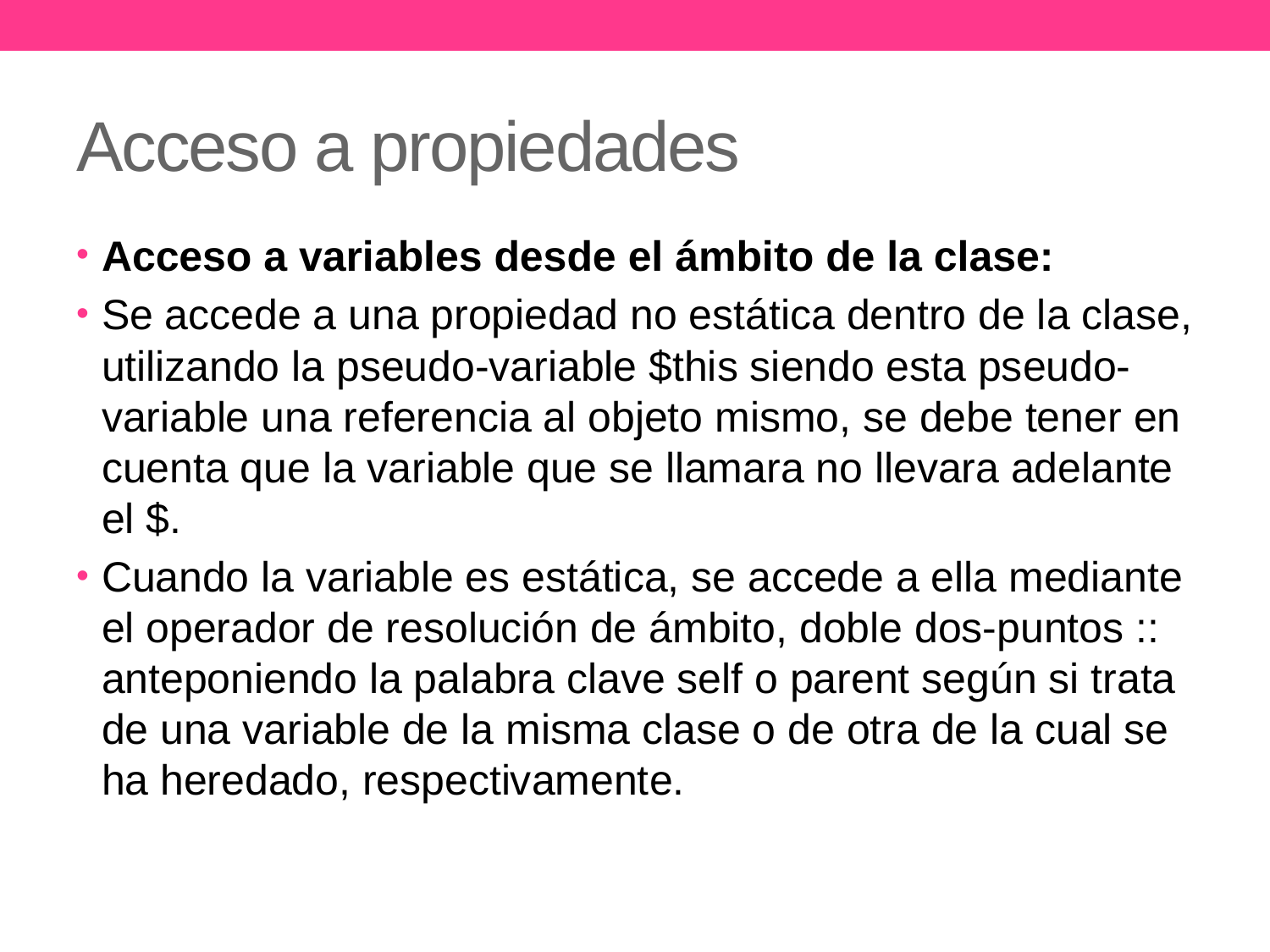

# Acceso a propiedades
Acceso a variables desde el ámbito de la clase:
Se accede a una propiedad no estática dentro de la clase, utilizando la pseudo-variable $this siendo esta pseudo-variable una referencia al objeto mismo, se debe tener en cuenta que la variable que se llamara no llevara adelante el $.
Cuando la variable es estática, se accede a ella mediante el operador de resolución de ámbito, doble dos-puntos :: anteponiendo la palabra clave self o parent según si trata de una variable de la misma clase o de otra de la cual se ha heredado, respectivamente.